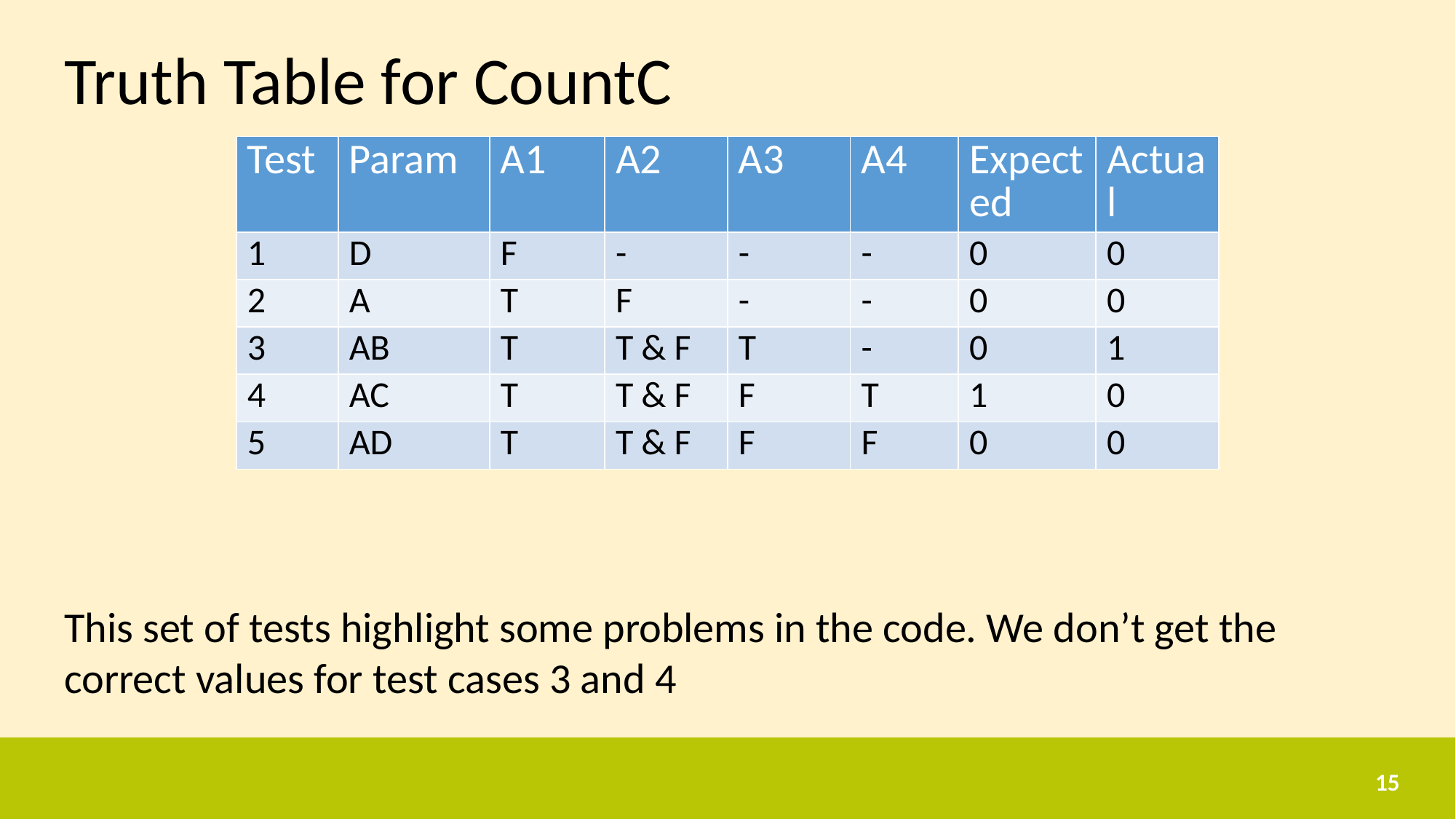

# Truth Table for CountC
| Test | Param | A1 | A2 | A3 | A4 | Expected | Actual |
| --- | --- | --- | --- | --- | --- | --- | --- |
| 1 | D | F | - | - | - | 0 | 0 |
| 2 | A | T | F | - | - | 0 | 0 |
| 3 | AB | T | T & F | T | - | 0 | 1 |
| 4 | AC | T | T & F | F | T | 1 | 0 |
| 5 | AD | T | T & F | F | F | 0 | 0 |
This set of tests highlight some problems in the code. We don’t get the correct values for test cases 3 and 4
15